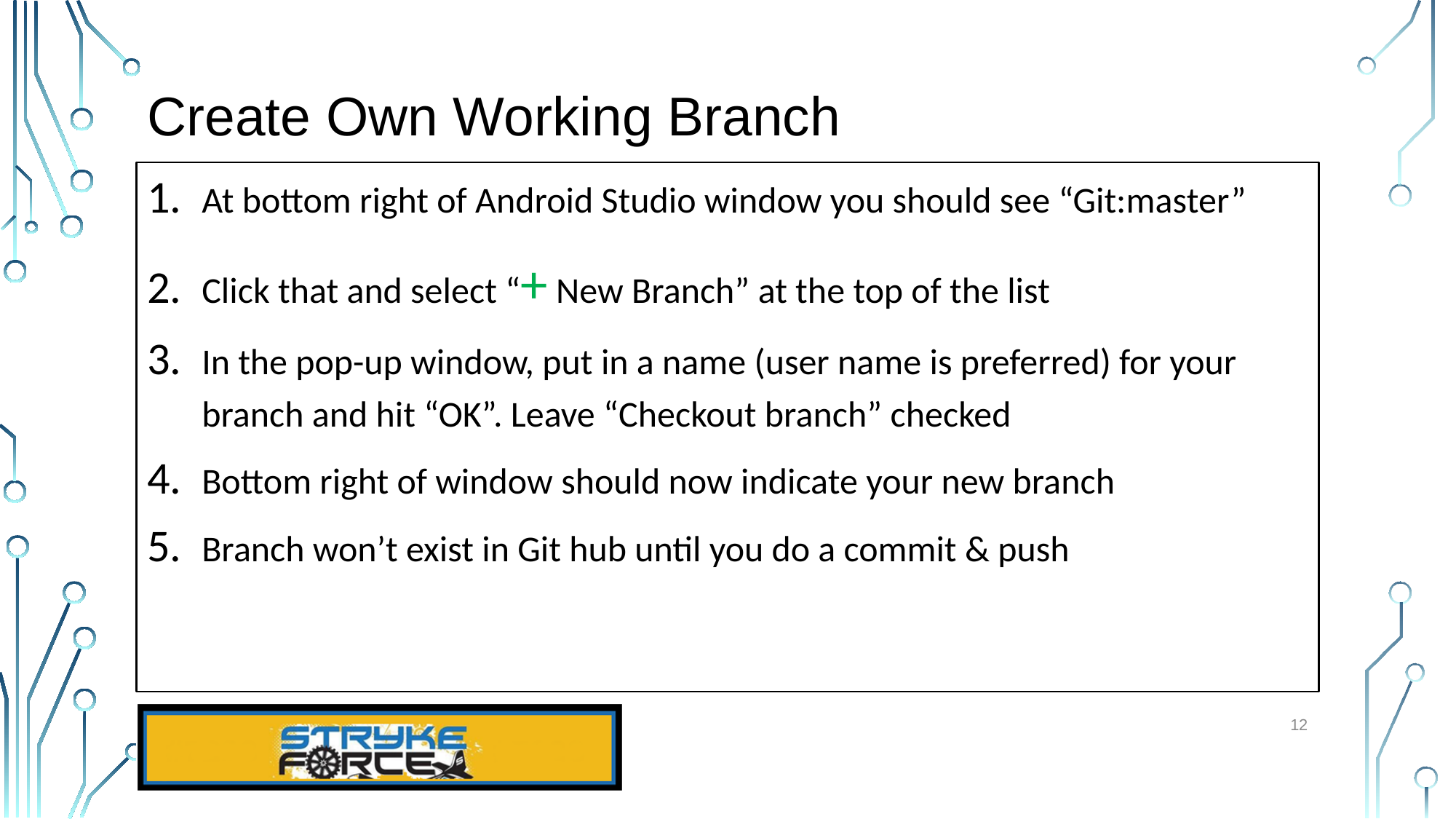

# Create Own Working Branch
At bottom right of Android Studio window you should see “Git:master”
Click that and select “+ New Branch” at the top of the list
In the pop-up window, put in a name (user name is preferred) for your branch and hit “OK”. Leave “Checkout branch” checked
Bottom right of window should now indicate your new branch
Branch won’t exist in Git hub until you do a commit & push

12